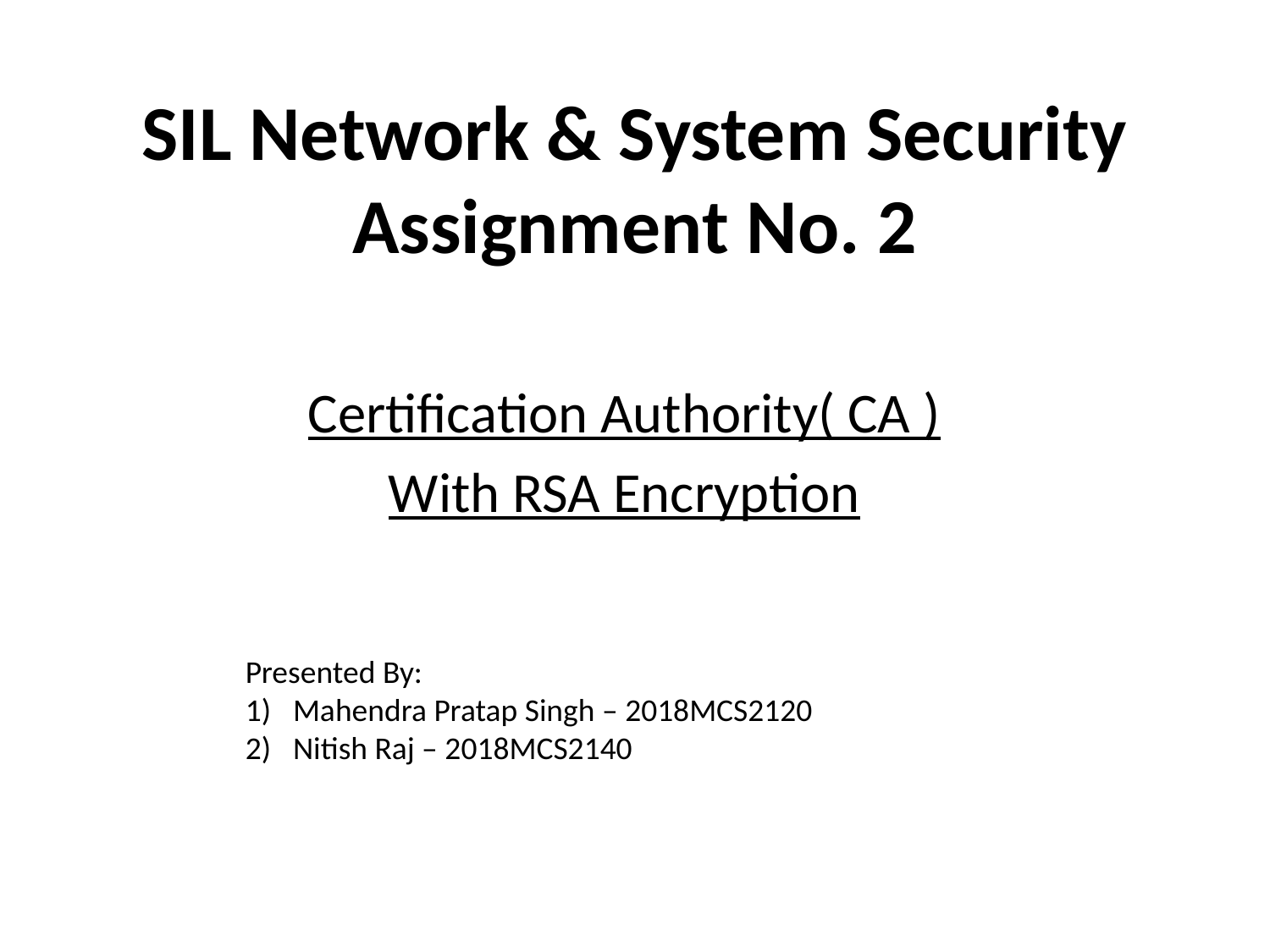

# SIL Network & System Security Assignment No. 2
Certification Authority( CA )
With RSA Encryption
Presented By:
Mahendra Pratap Singh – 2018MCS2120
Nitish Raj – 2018MCS2140